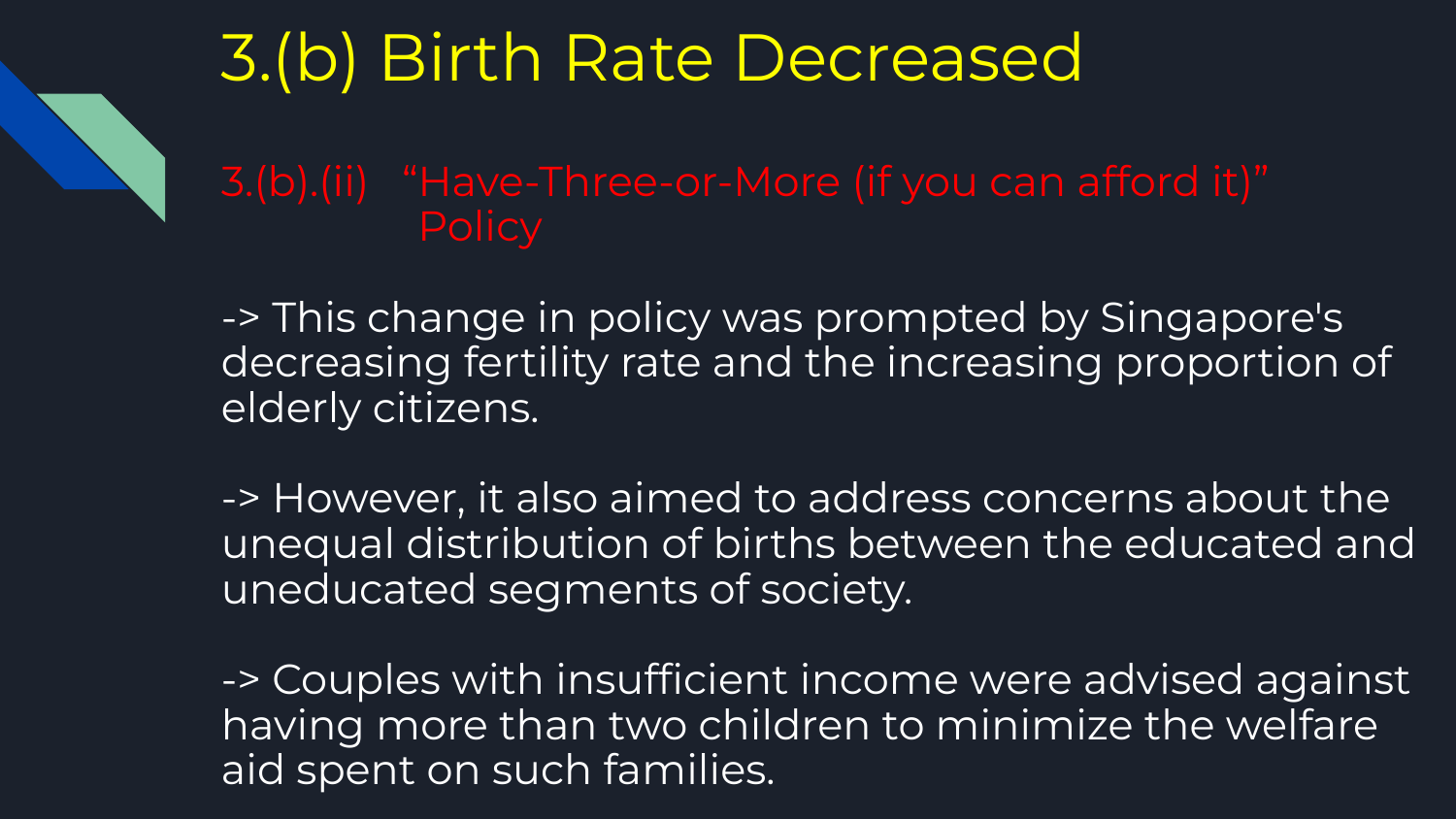

# 3.(b) Birth Rate Decreased
3.(b).(ii)   “Have-Three-or-More (if you can afford it)”
                  Policy

-> This change in policy was prompted by Singapore's decreasing fertility rate and the increasing proportion of elderly citizens.

-> However, it also aimed to address concerns about the unequal distribution of births between the educated and uneducated segments of society.

-> Couples with insufficient income were advised against having more than two children to minimize the welfare aid spent on such families.